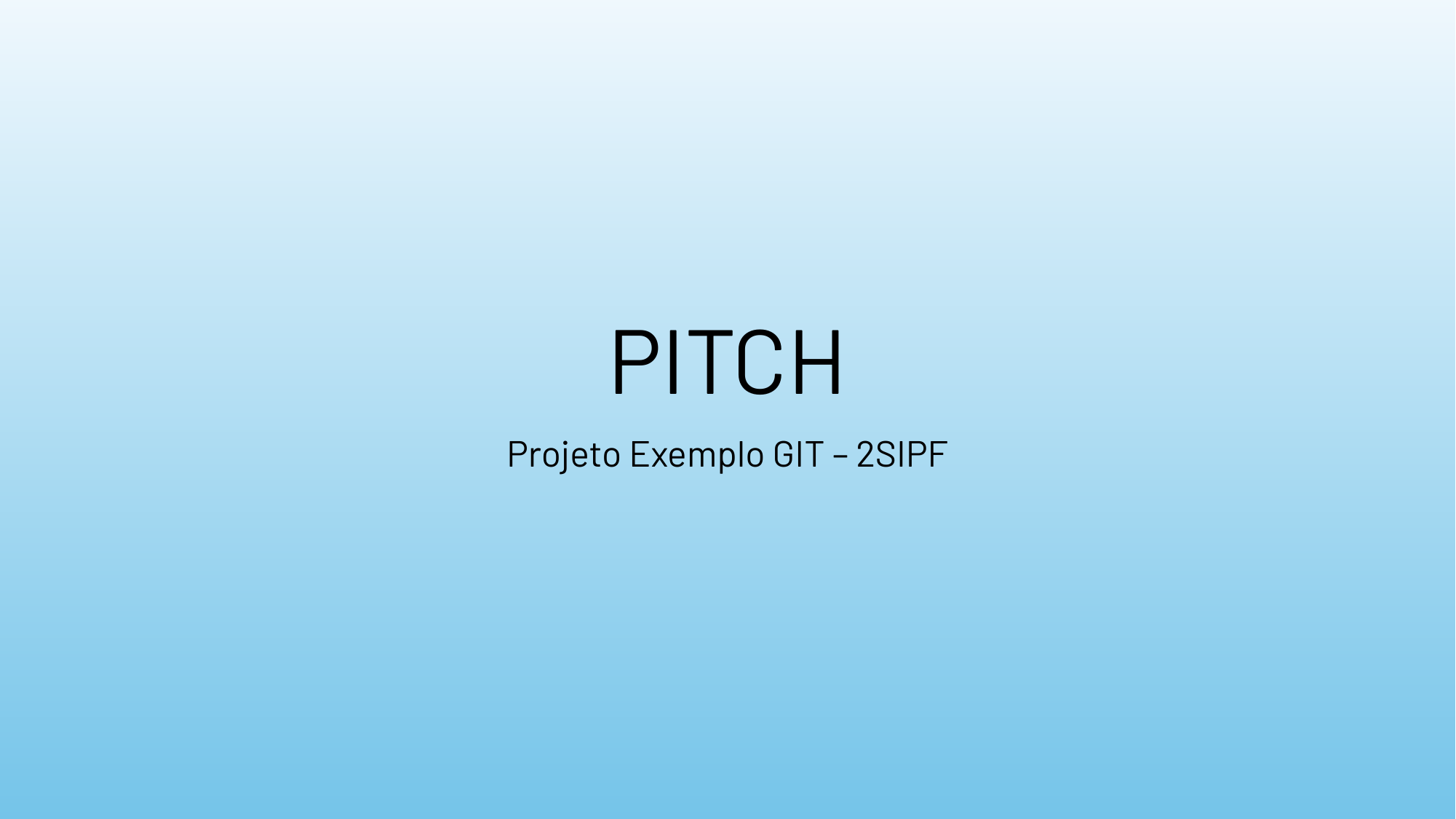

# PITCH
Projeto Exemplo GIT – 2SIPF